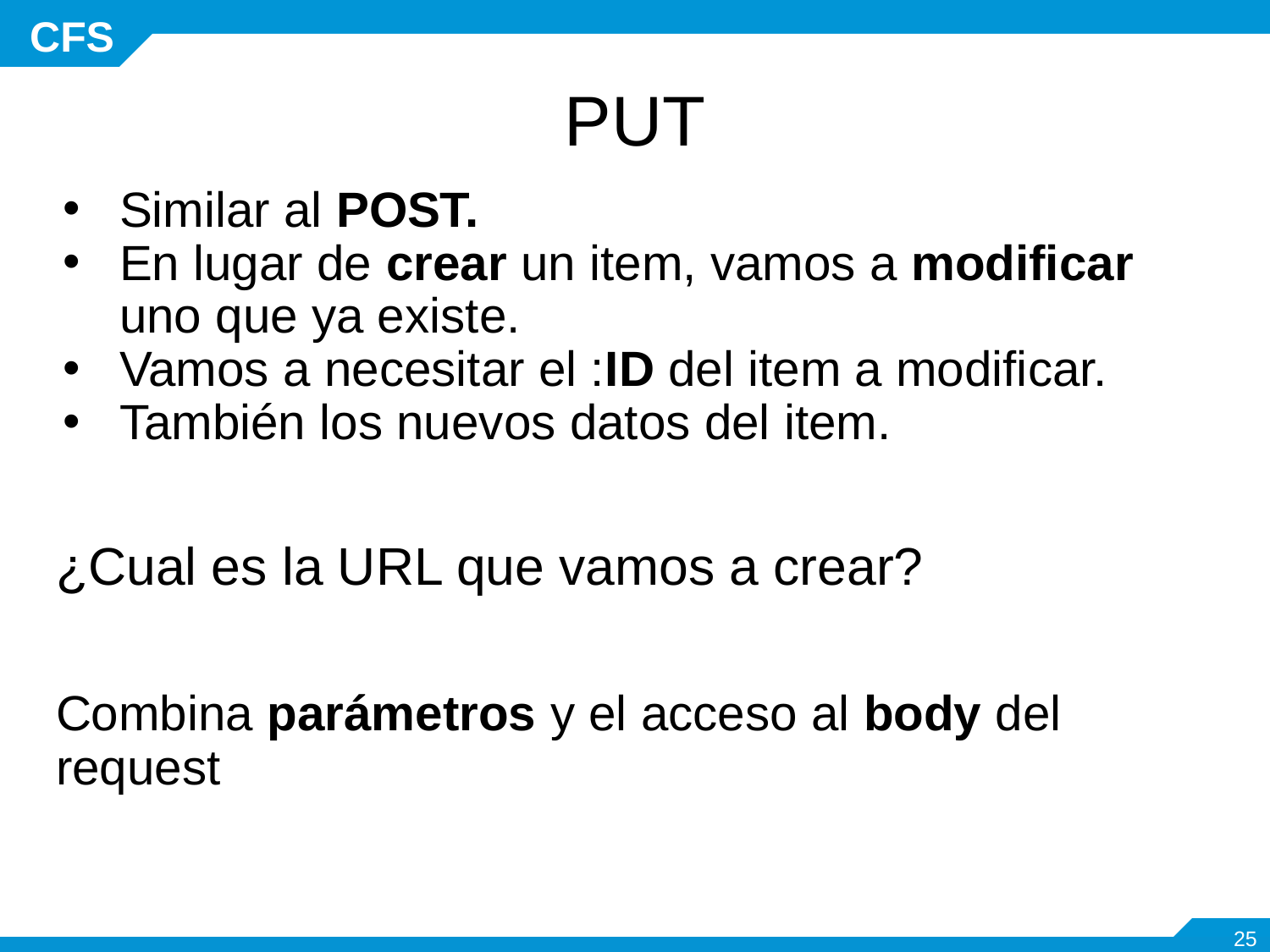

# PUT
Similar al POST.
En lugar de crear un item, vamos a modificar uno que ya existe.
Vamos a necesitar el :ID del item a modificar.
También los nuevos datos del item.

¿Cual es la URL que vamos a crear?

Combina parámetros y el acceso al body del request
25